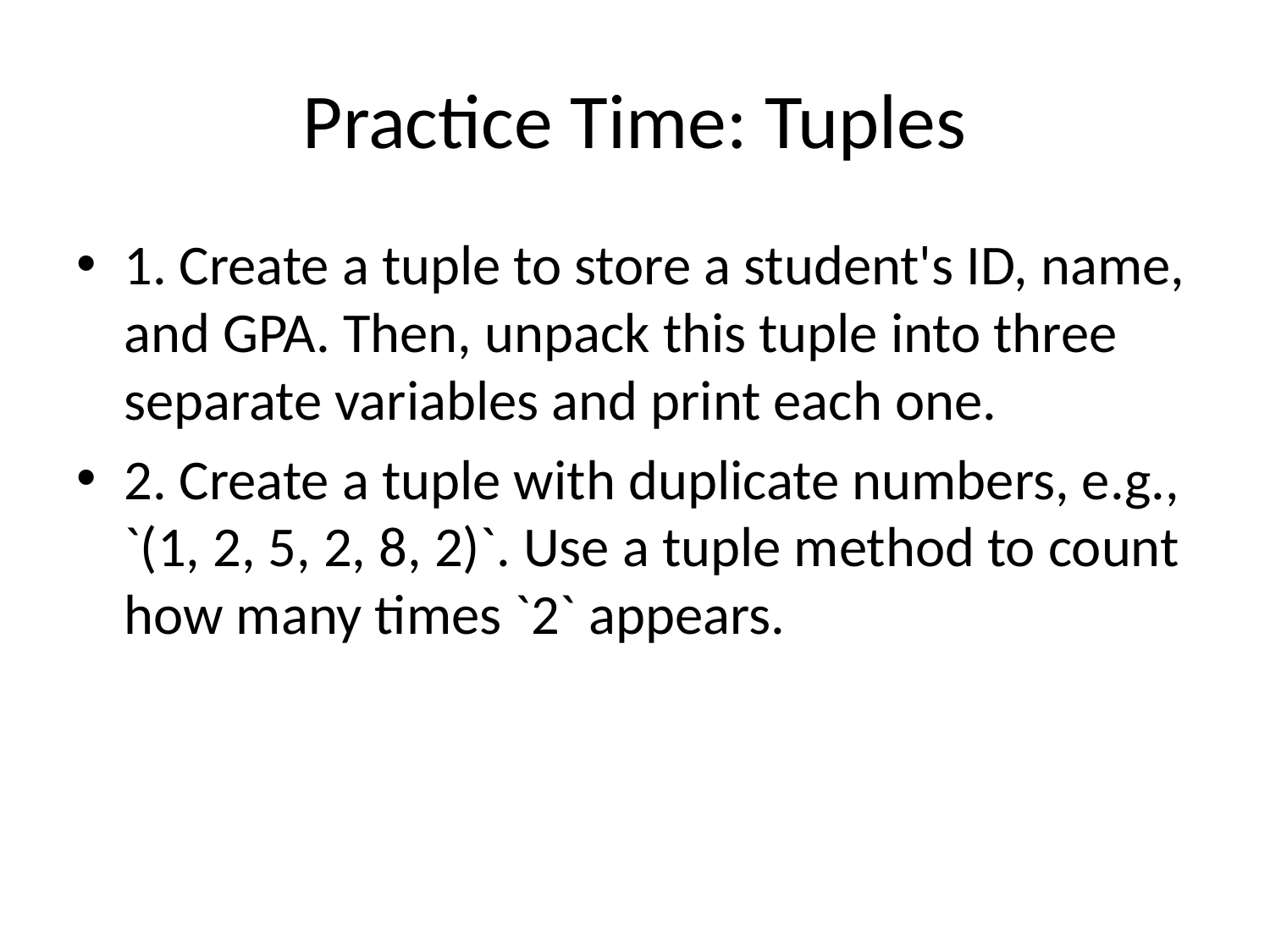

# Practice Time: Tuples
1. Create a tuple to store a student's ID, name, and GPA. Then, unpack this tuple into three separate variables and print each one.
2. Create a tuple with duplicate numbers, e.g., `(1, 2, 5, 2, 8, 2)`. Use a tuple method to count how many times `2` appears.